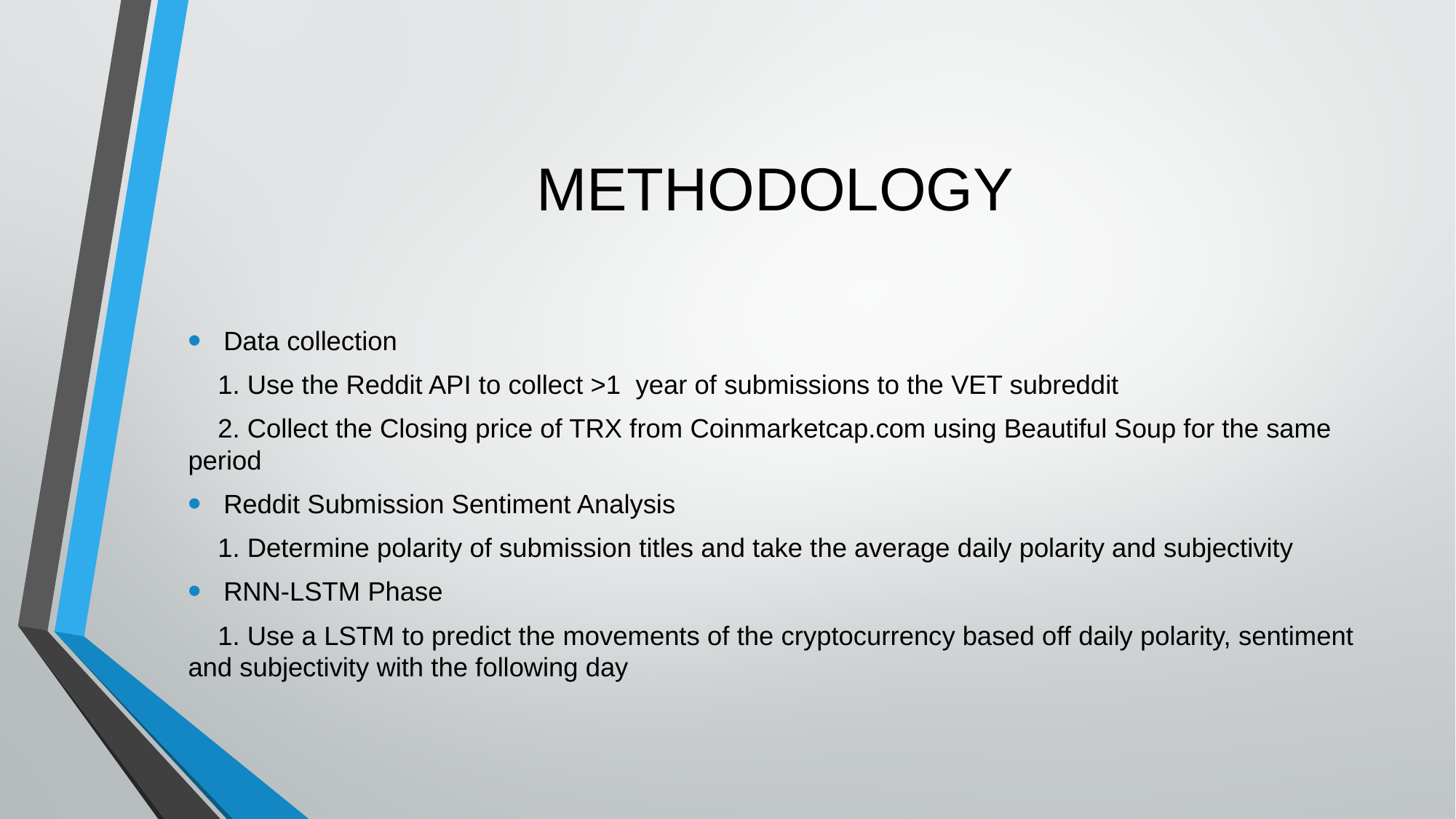

# METHODOLOGY
Data collection
    1. Use the Reddit API to collect >1  year of submissions to the VET subreddit
    2. Collect the Closing price of TRX from Coinmarketcap.com using Beautiful Soup for the same period
Reddit Submission Sentiment Analysis
    1. Determine polarity of submission titles and take the average daily polarity and subjectivity
RNN-LSTM Phase
    1. Use a LSTM to predict the movements of the cryptocurrency based off daily polarity, sentiment and subjectivity with the following day